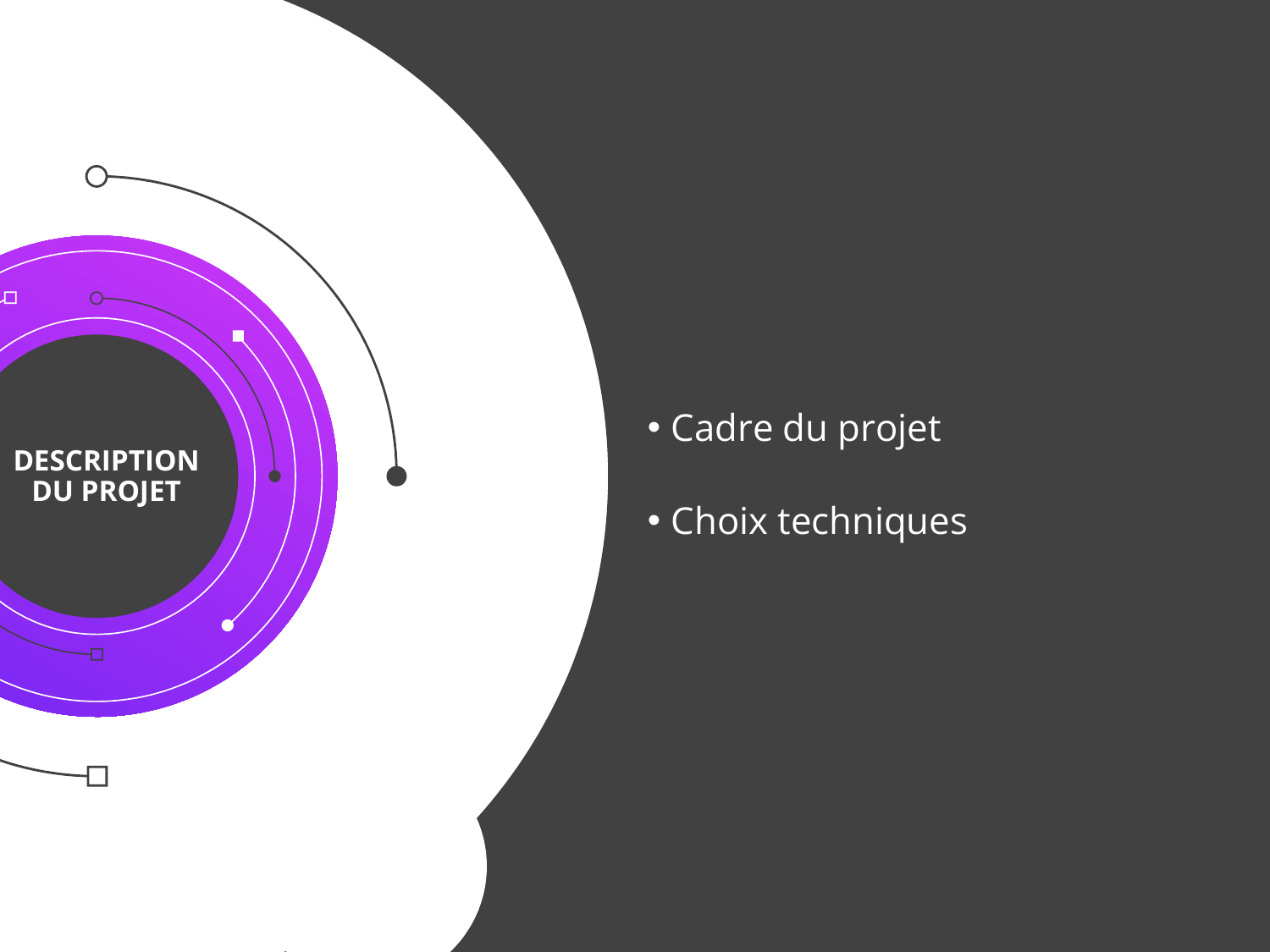

Cadre du projet
Choix techniques
Description du projet